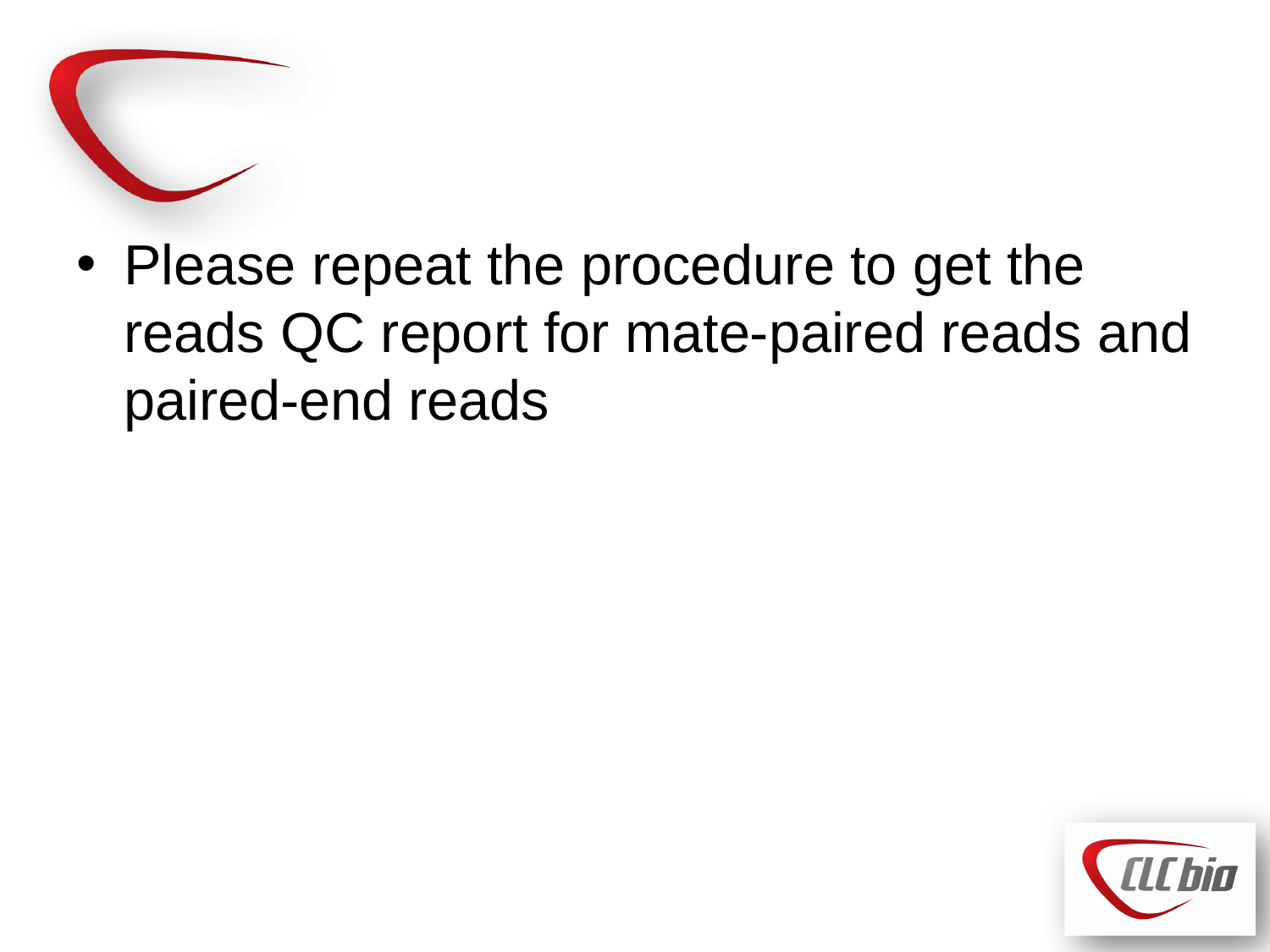

#
Please repeat the procedure to get the reads QC report for mate-paired reads and paired-end reads